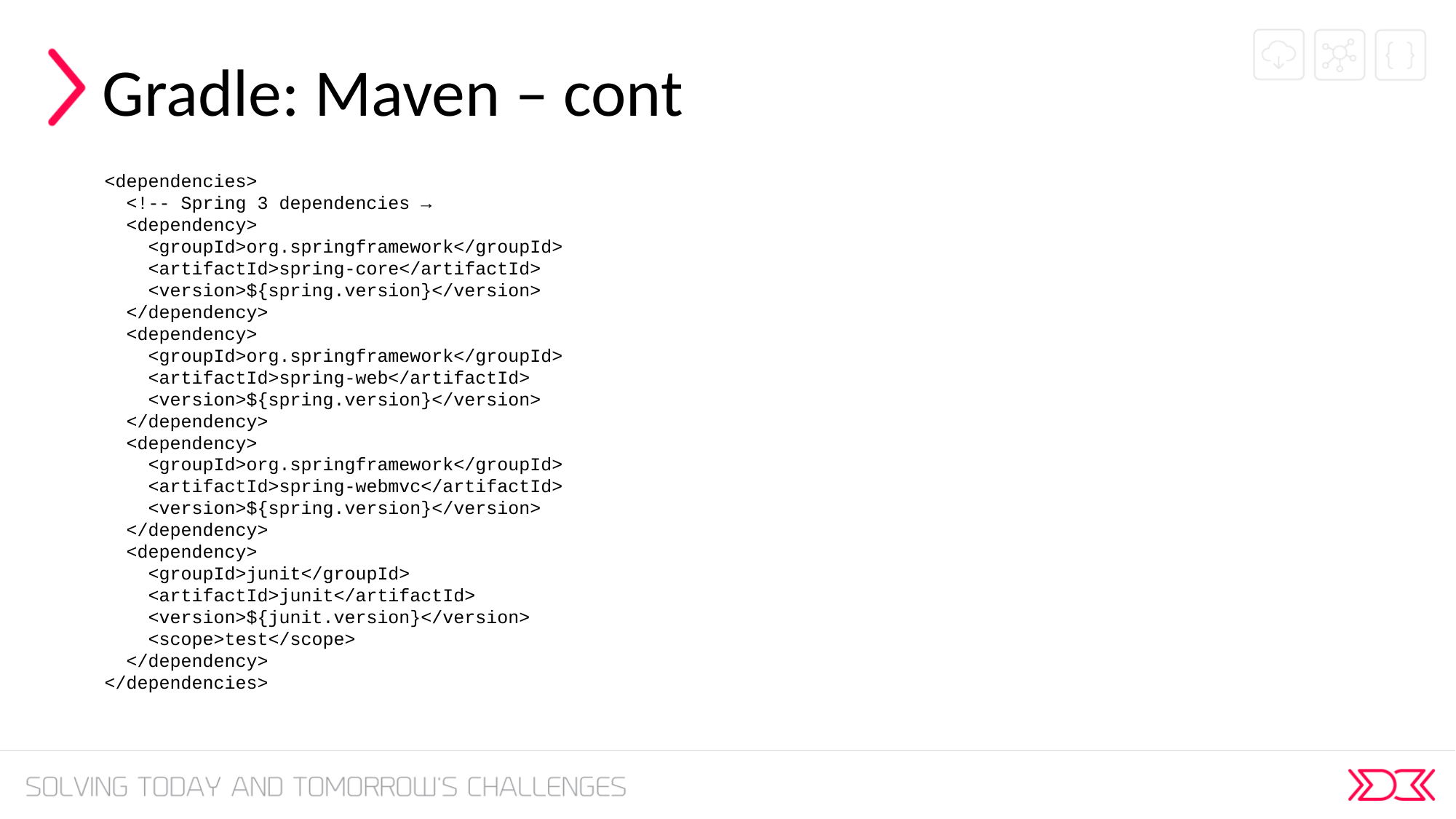

Gradle: Maven – cont
<dependencies>
  <!-- Spring 3 dependencies →
  <dependency>
    <groupId>org.springframework</groupId>
    <artifactId>spring-core</artifactId>
    <version>${spring.version}</version>
  </dependency>
  <dependency>
    <groupId>org.springframework</groupId>
    <artifactId>spring-web</artifactId>
    <version>${spring.version}</version>
  </dependency>
  <dependency>
    <groupId>org.springframework</groupId>
    <artifactId>spring-webmvc</artifactId>
    <version>${spring.version}</version>
  </dependency>
  <dependency>
    <groupId>junit</groupId>
    <artifactId>junit</artifactId>
    <version>${junit.version}</version>
    <scope>test</scope>
  </dependency>
</dependencies>